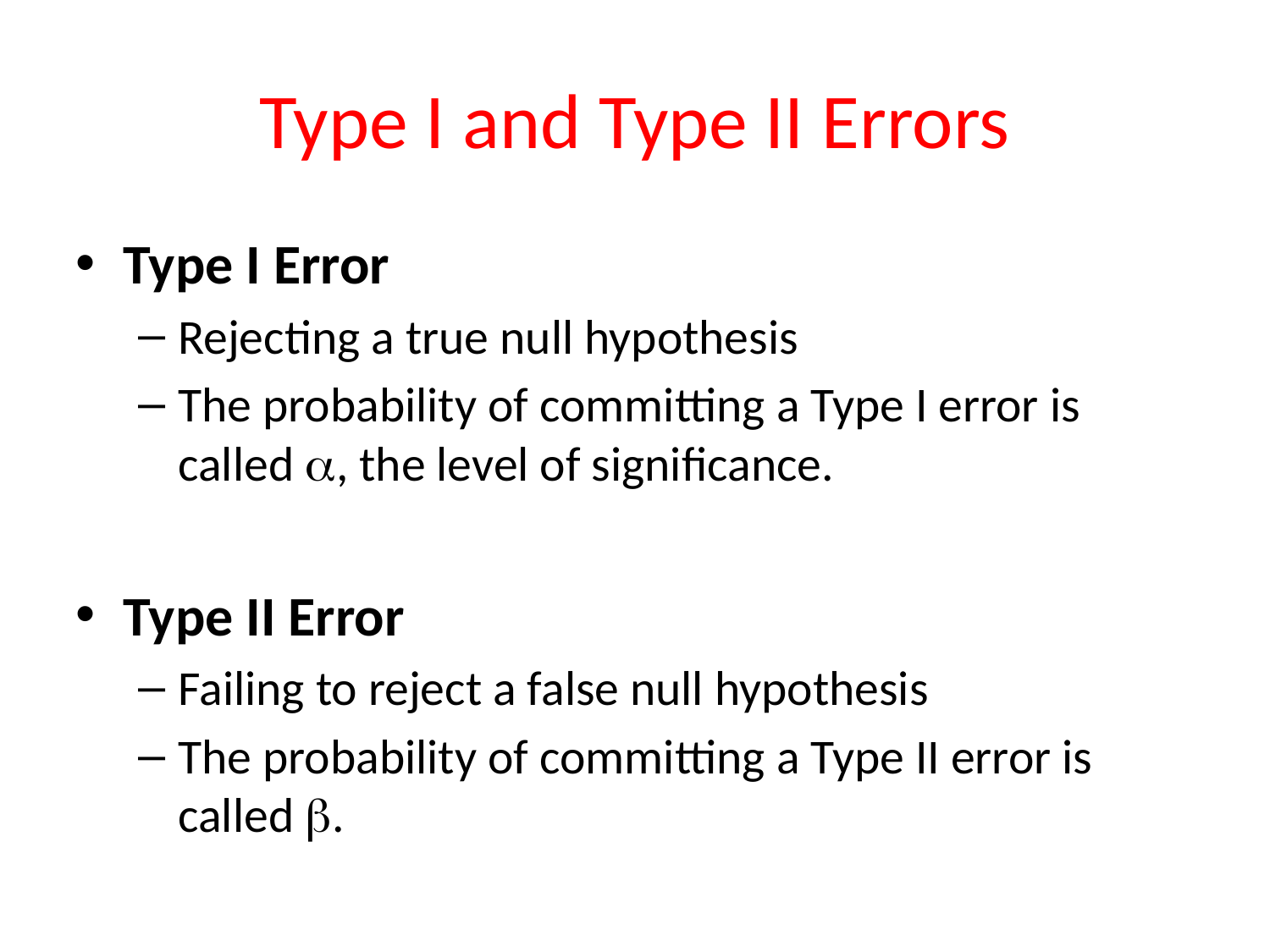

# Type I and Type II Errors
Type I Error
Rejecting a true null hypothesis
The probability of committing a Type I error is called α, the level of significance.

Type II Error
Failing to reject a false null hypothesis
The probability of committing a Type II error is called β.